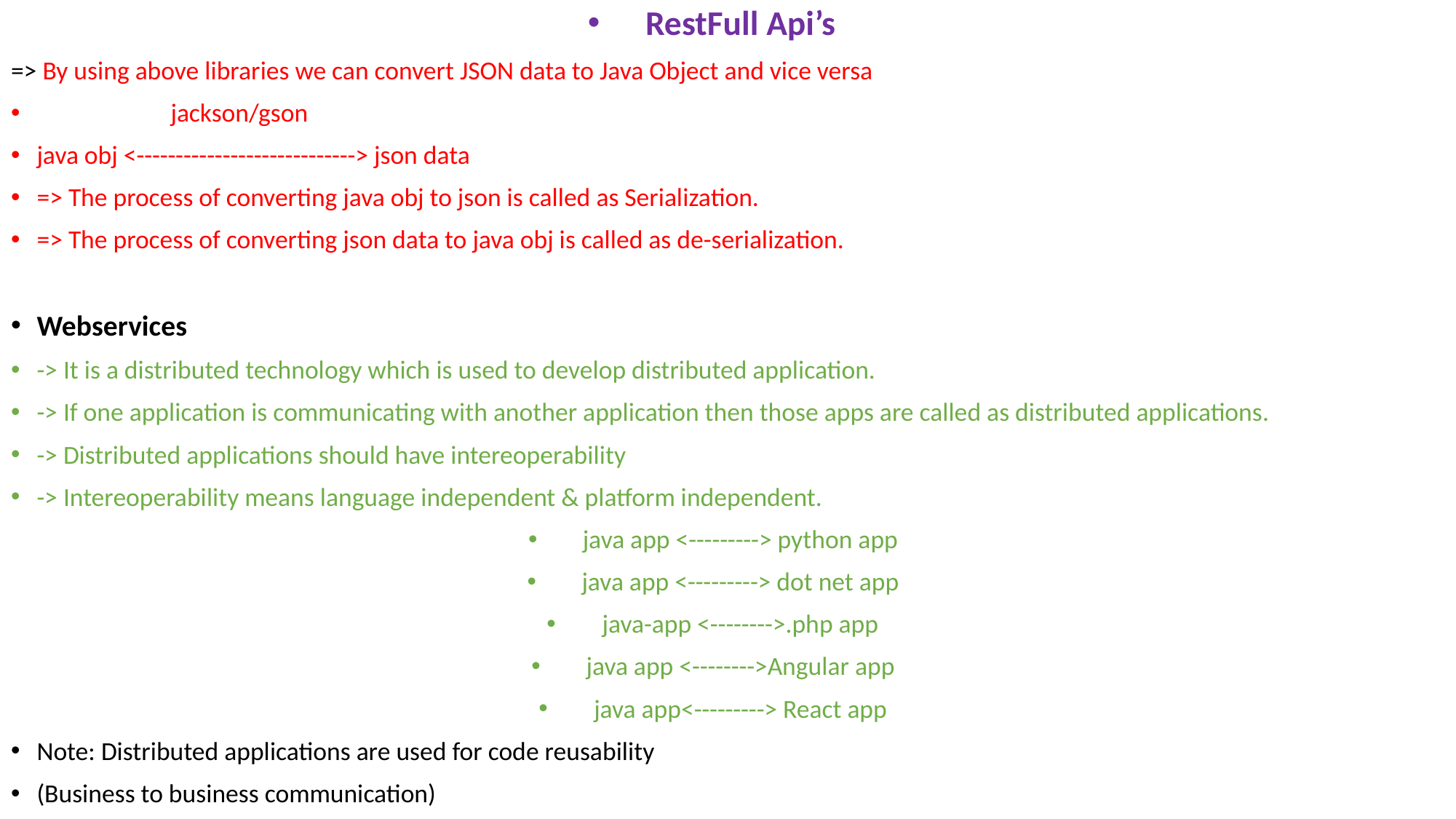

RestFull Api’s
=> By using above libraries we can convert JSON data to Java Object and vice versa
                       jackson/gson
java obj <----------------------------> json data
=> The process of converting java obj to json is called as Serialization.
=> The process of converting json data to java obj is called as de-serialization.

Webservices
-> It is a distributed technology which is used to develop distributed application.
-> If one application is communicating with another application then those apps are called as distributed applications.
-> Distributed applications should have intereoperability
-> Intereoperability means language independent & platform independent.
java app <---------> python app
java app <---------> dot net app
java-app <-------->.php app
java app <-------->Angular app
java app<---------> React app
Note: Distributed applications are used for code reusability
(Business to business communication)